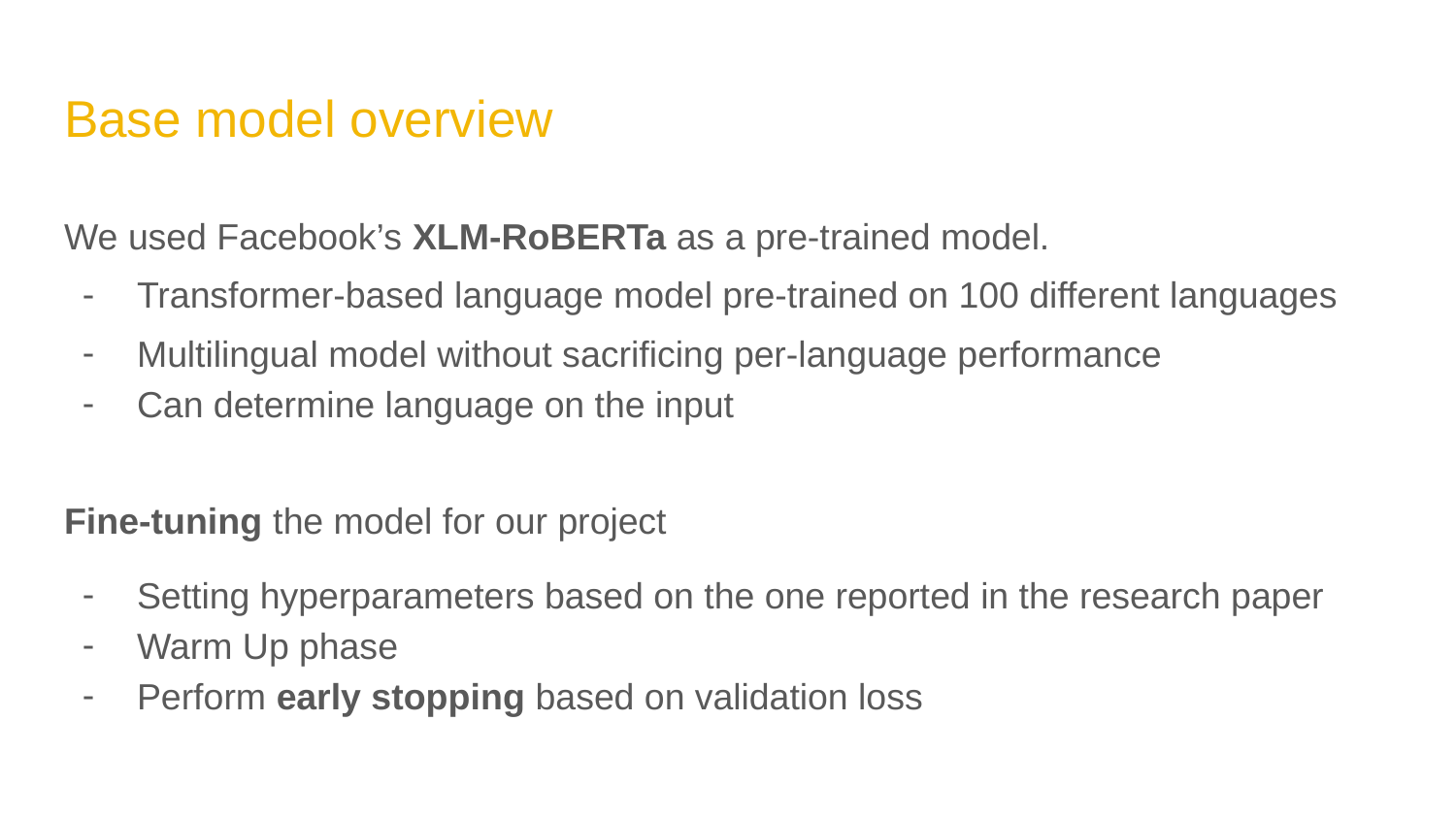

# Base model overview
We used Facebook’s XLM-RoBERTa as a pre-trained model.
Transformer-based language model pre-trained on 100 different languages
Multilingual model without sacrificing per-language performance
Can determine language on the input

Fine-tuning the model for our project
Setting hyperparameters based on the one reported in the research paper
Warm Up phase
Perform early stopping based on validation loss